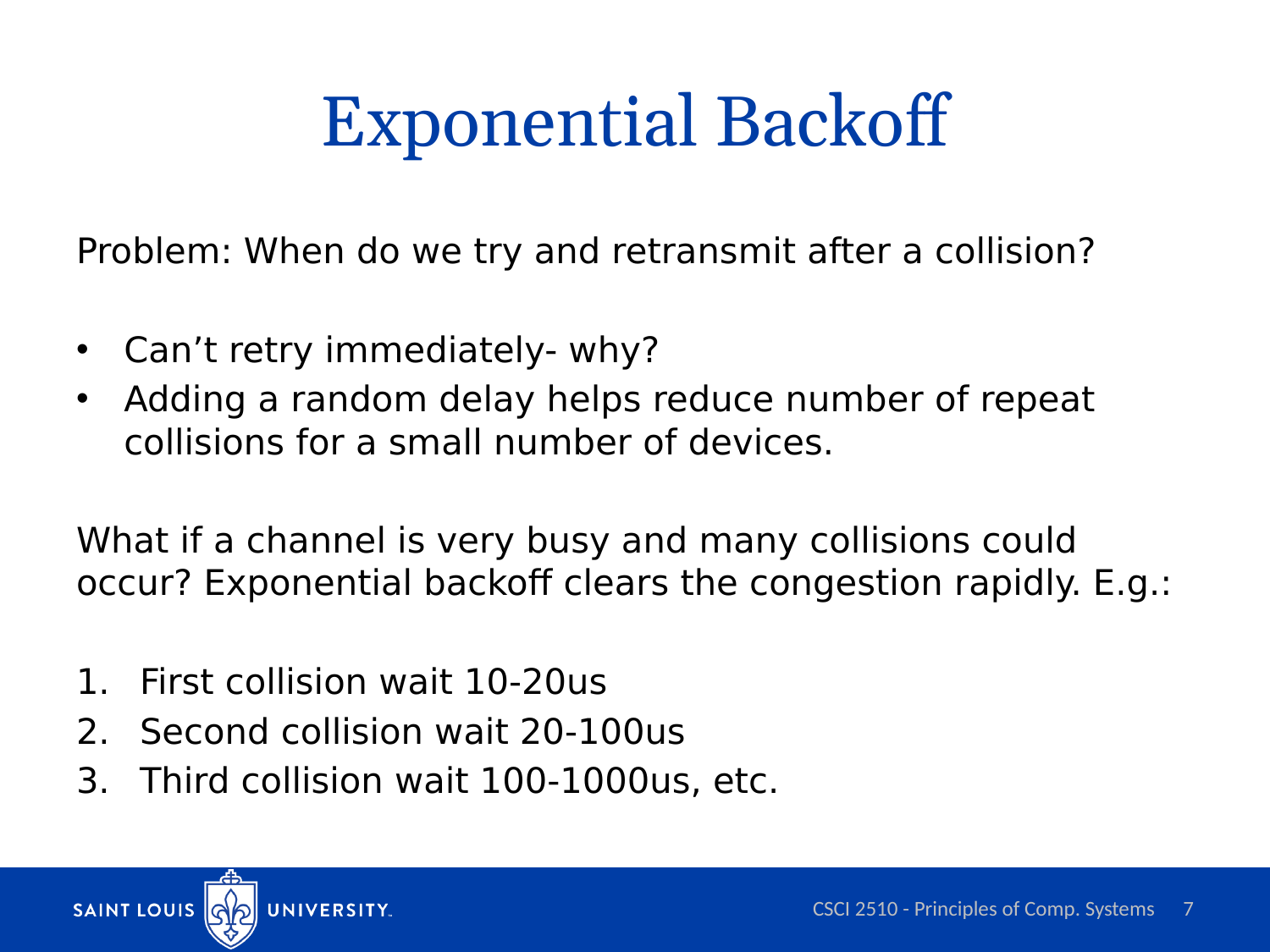

# Exponential Backoff
Problem: When do we try and retransmit after a collision?

Can’t retry immediately- why?
Adding a random delay helps reduce number of repeat collisions for a small number of devices.

What if a channel is very busy and many collisions could occur? Exponential backoff clears the congestion rapidly. E.g.:

First collision wait 10-20us
Second collision wait 20-100us
Third collision wait 100-1000us, etc.
CSCI 2510 - Principles of Comp. Systems
7